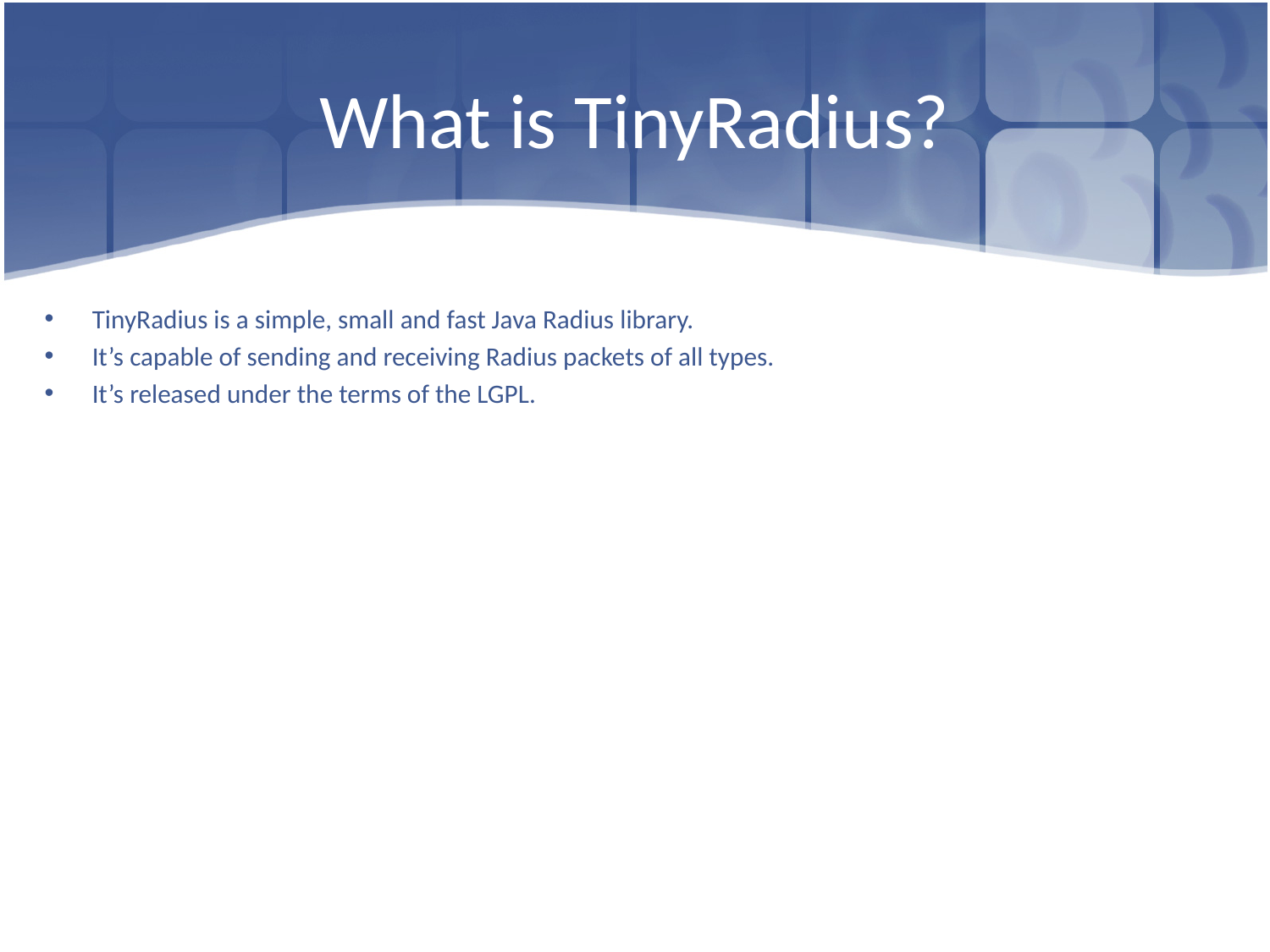

# What is TinyRadius?
TinyRadius is a simple, small and fast Java Radius library.
It’s capable of sending and receiving Radius packets of all types.
It’s released under the terms of the LGPL.